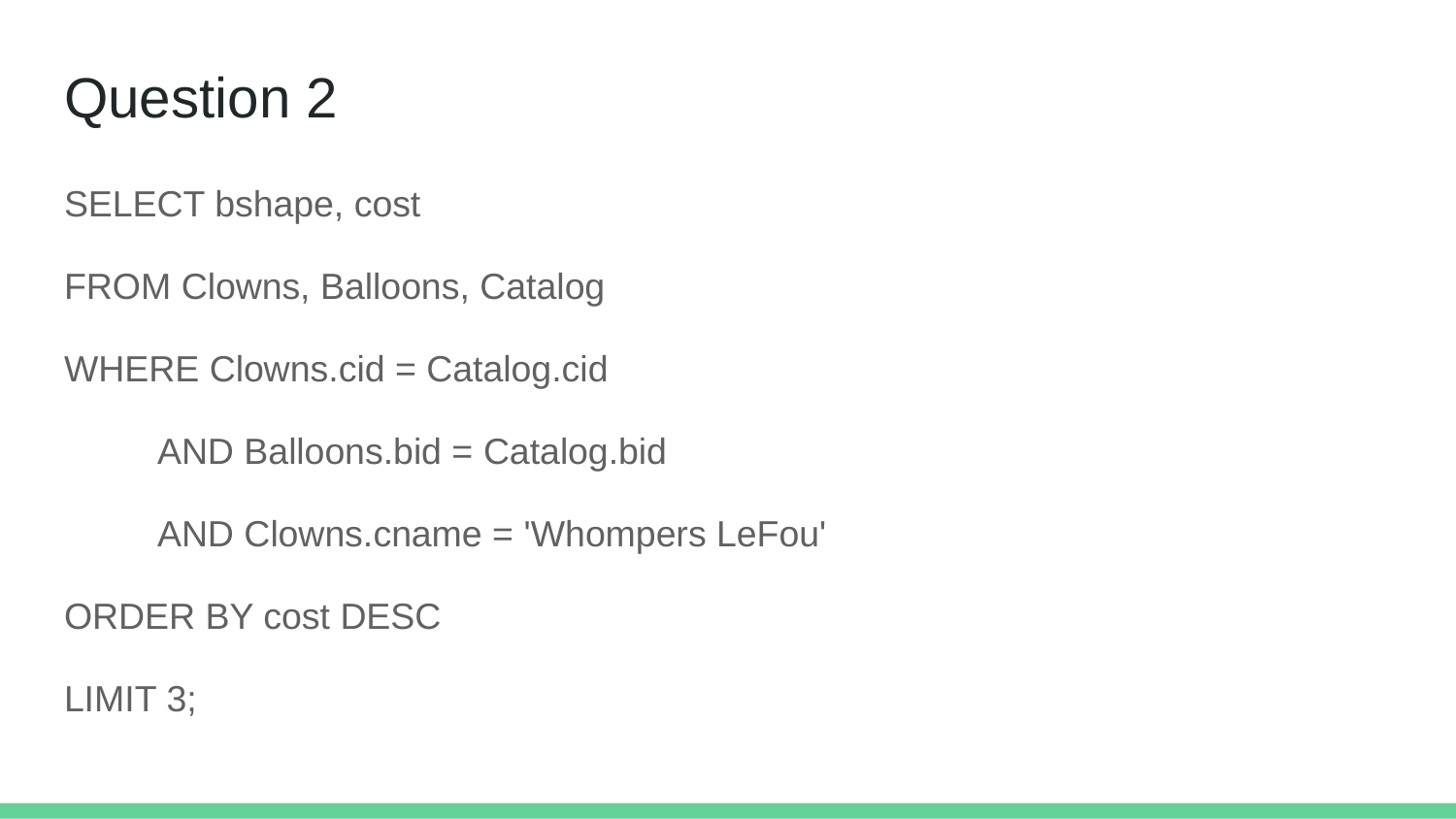

# Question 2
SELECT bshape, cost
FROM Clowns, Balloons, Catalog
WHERE Clowns.cid = Catalog.cid
  AND Balloons.bid = Catalog.bid
  AND Clowns.cname = 'Whompers LeFou'
ORDER BY cost DESC
LIMIT 3;